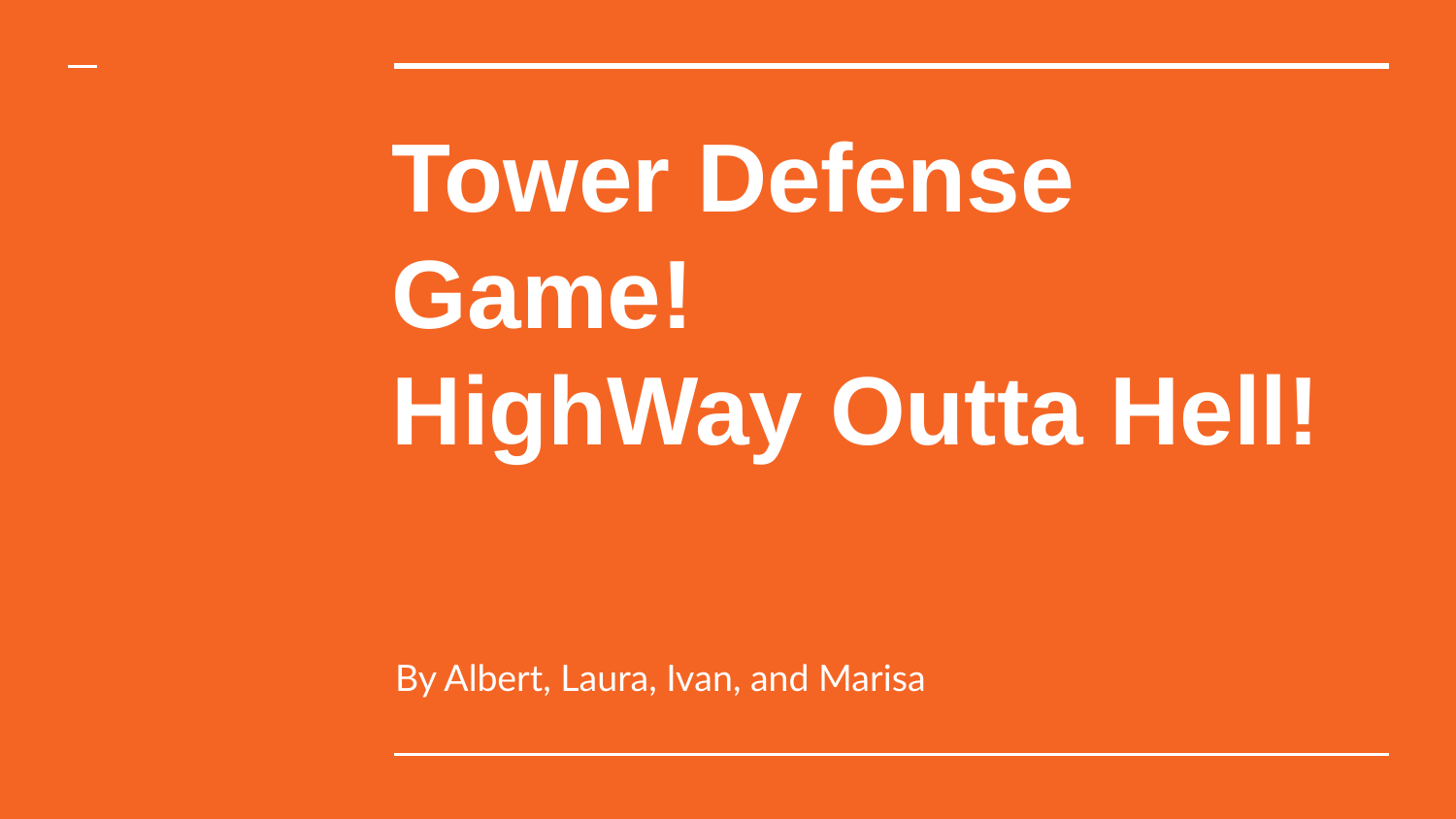

# Tower Defense Game!
HighWay Outta Hell!
By Albert, Laura, Ivan, and Marisa